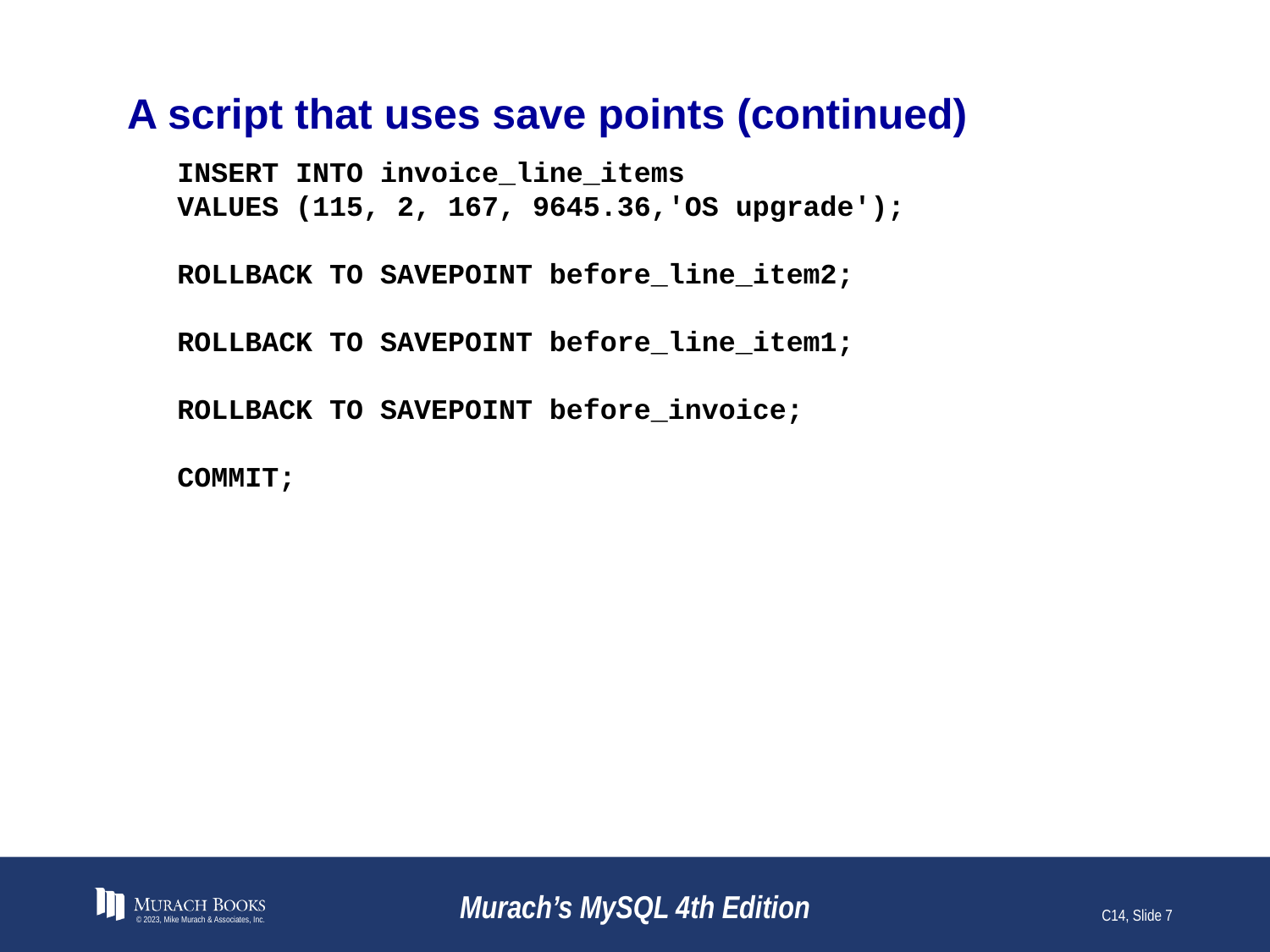

# A script that uses save points (continued)
INSERT INTO invoice_line_items
VALUES (115, 2, 167, 9645.36,'OS upgrade');

ROLLBACK TO SAVEPOINT before_line_item2;

ROLLBACK TO SAVEPOINT before_line_item1;

ROLLBACK TO SAVEPOINT before_invoice;

COMMIT;

© 2023, Mike Murach & Associates, Inc.
Murach’s MySQL 4th Edition

C14, Slide 7